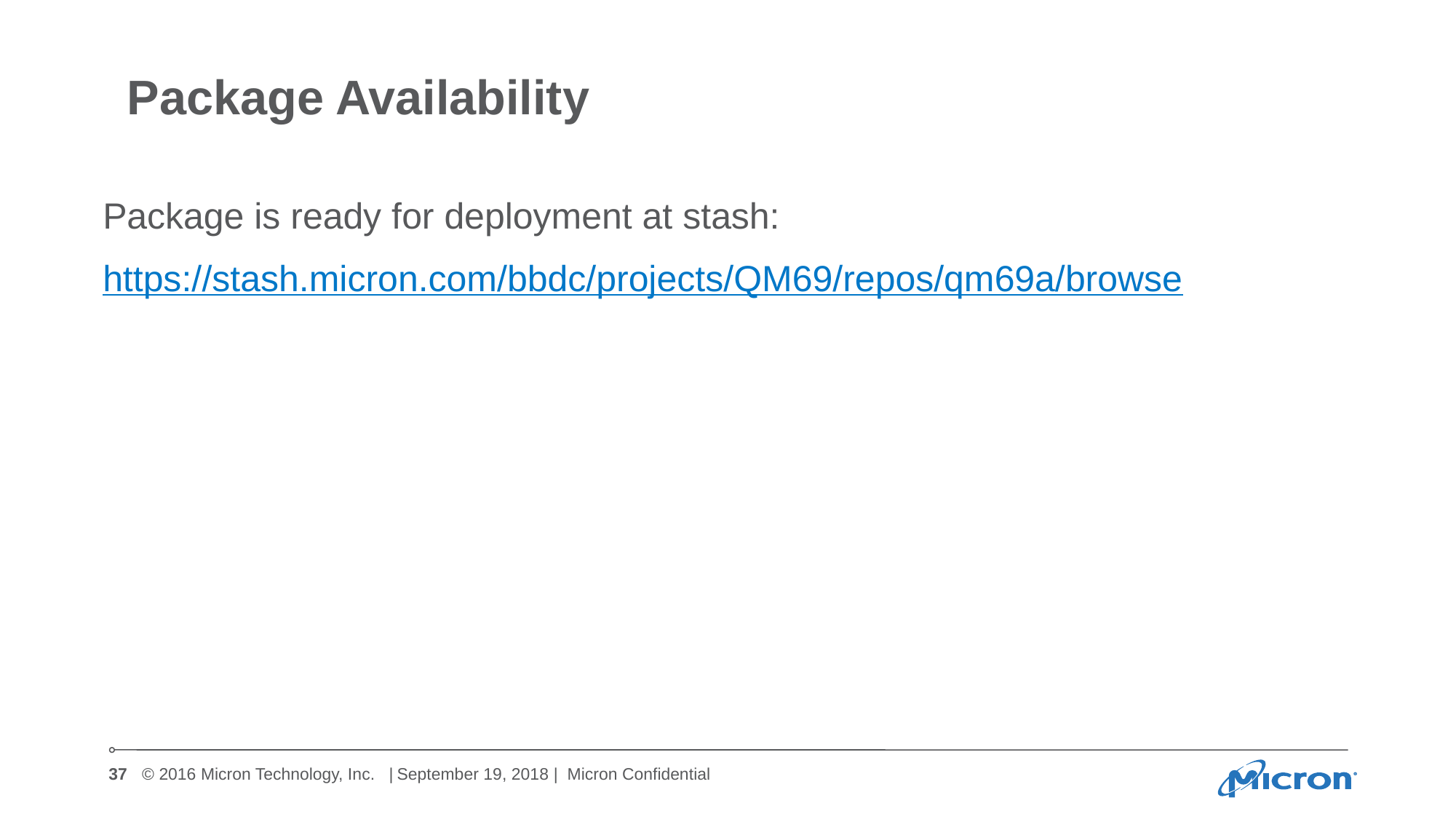

Package Availability
Package is ready for deployment at stash:
https://stash.micron.com/bbdc/projects/QM69/repos/qm69a/browse

37
September 19, 2018
|  Micron Confidential